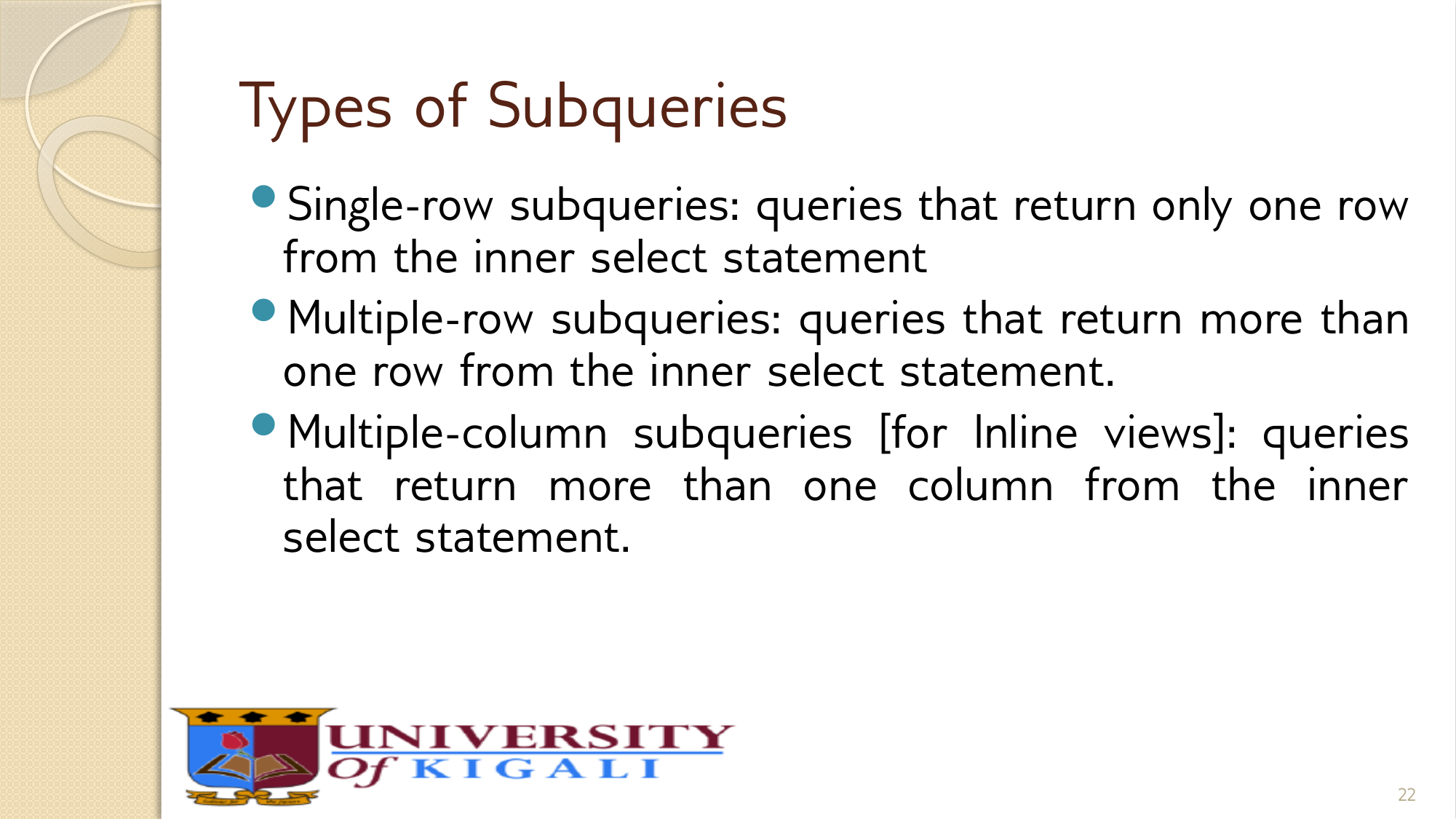

# Types of Subqueries
Single-row subqueries: queries that return only one row from the inner select statement
Multiple-row subqueries: queries that return more than one row from the inner select statement.
Multiple-column subqueries [for Inline views]: queries that return more than one column from the inner select statement.
22